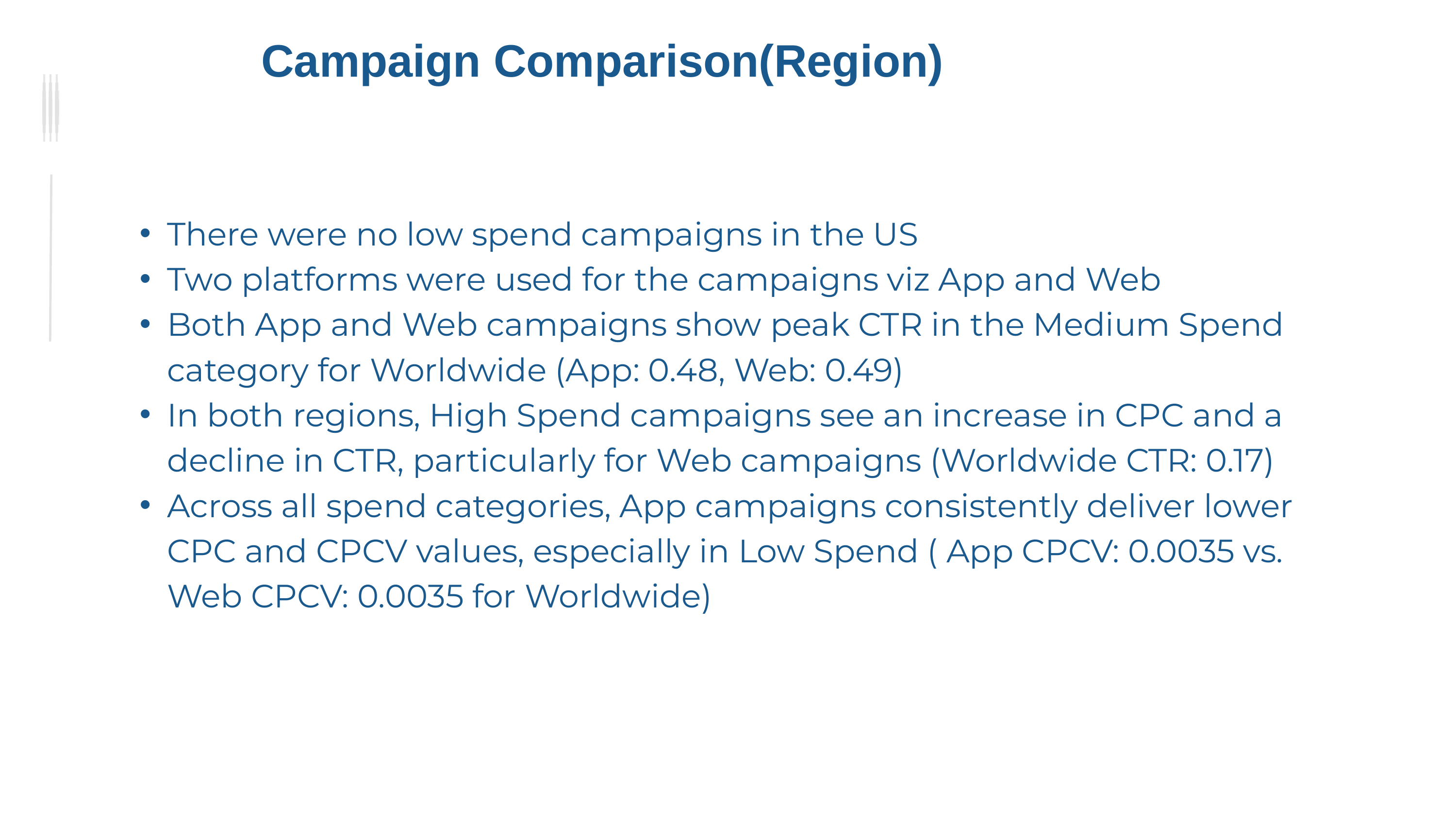

Campaign Comparison(Region)

There were no low spend campaigns in the US
Two platforms were used for the campaigns viz App and Web
Both App and Web campaigns show peak CTR in the Medium Spend category for Worldwide (App: 0.48, Web: 0.49)
In both regions, High Spend campaigns see an increase in CPC and a decline in CTR, particularly for Web campaigns (Worldwide CTR: 0.17)
Across all spend categories, App campaigns consistently deliver lower CPC and CPCV values, especially in Low Spend ( App CPCV: 0.0035 vs. Web CPCV: 0.0035 for Worldwide)